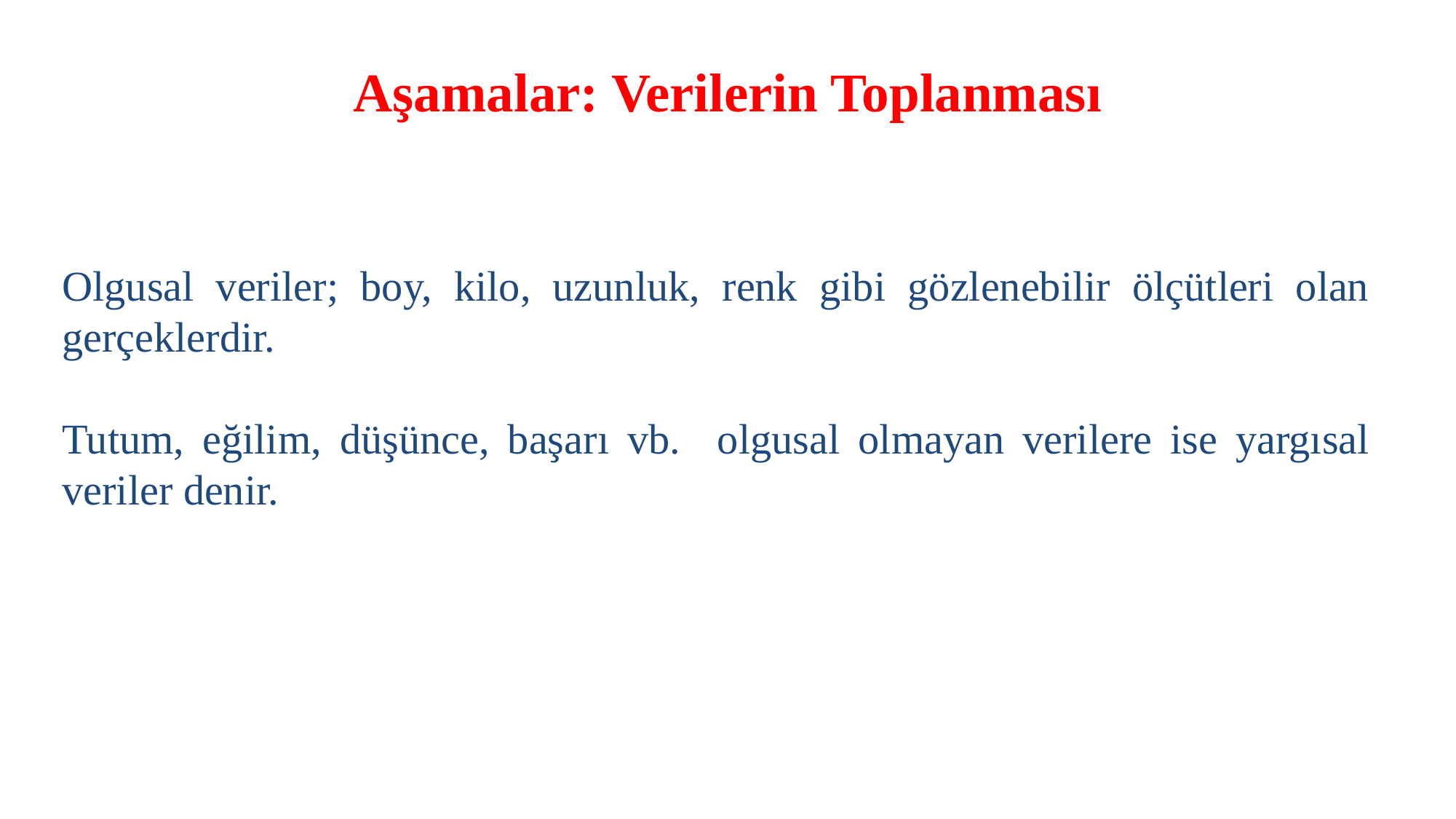

Aşamalar: Verilerin Toplanması

Olgusal veriler; boy, kilo, uzunluk, renk gibi gözlenebilir ölçütleri olan gerçeklerdir.

Tutum, eğilim, düşünce, başarı vb.  olgusal olmayan verilere ise yargısal veriler denir.